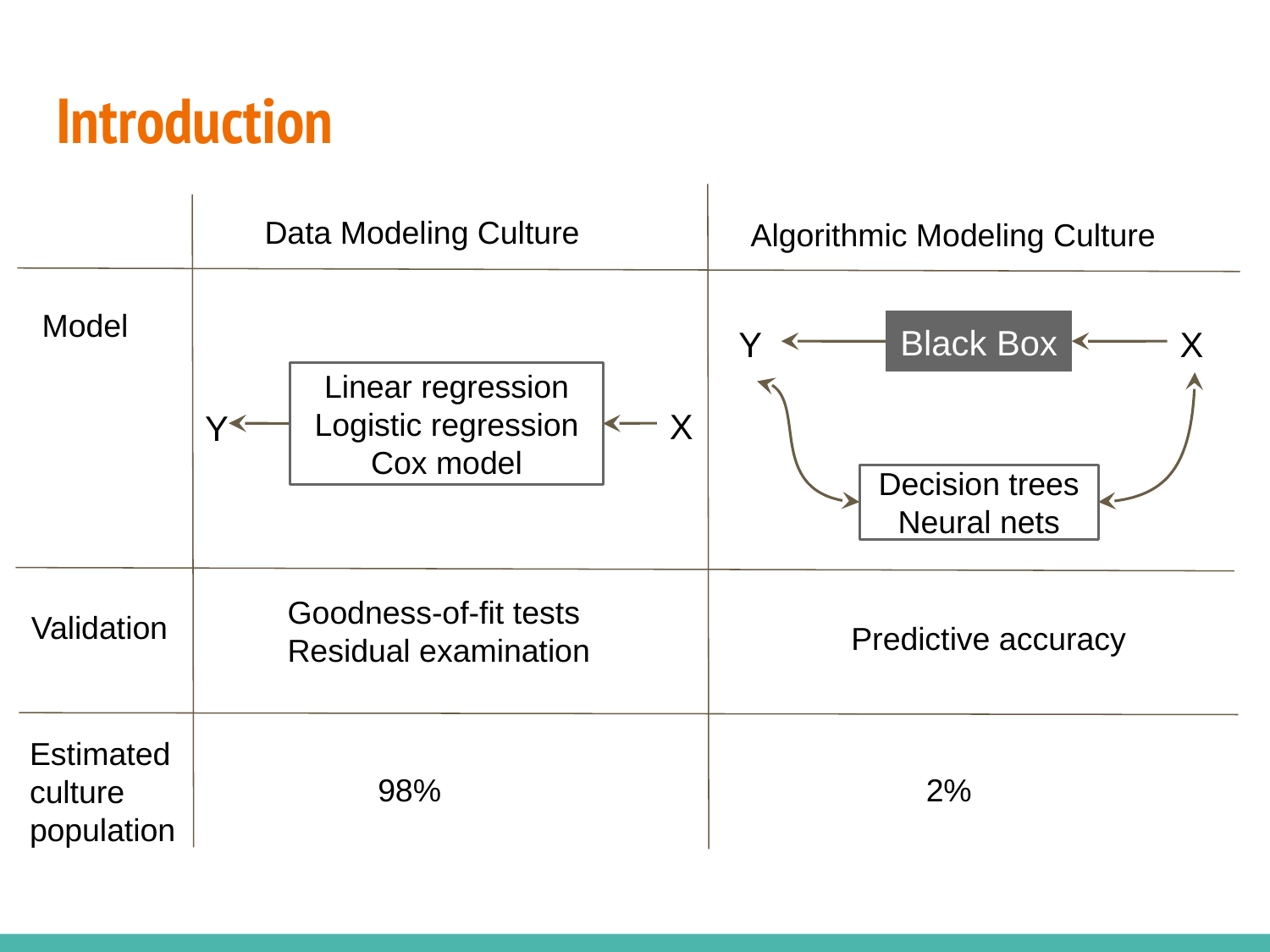

# Introduction
Data Modeling Culture
Algorithmic Modeling Culture
Model
X
Y
Black Box
Linear regression
Logistic regression
Cox model
X
Y
Decision trees
Neural nets
Goodness-of-fit tests Residual examination
Validation
Predictive accuracy
Estimated culture population
98%
2%